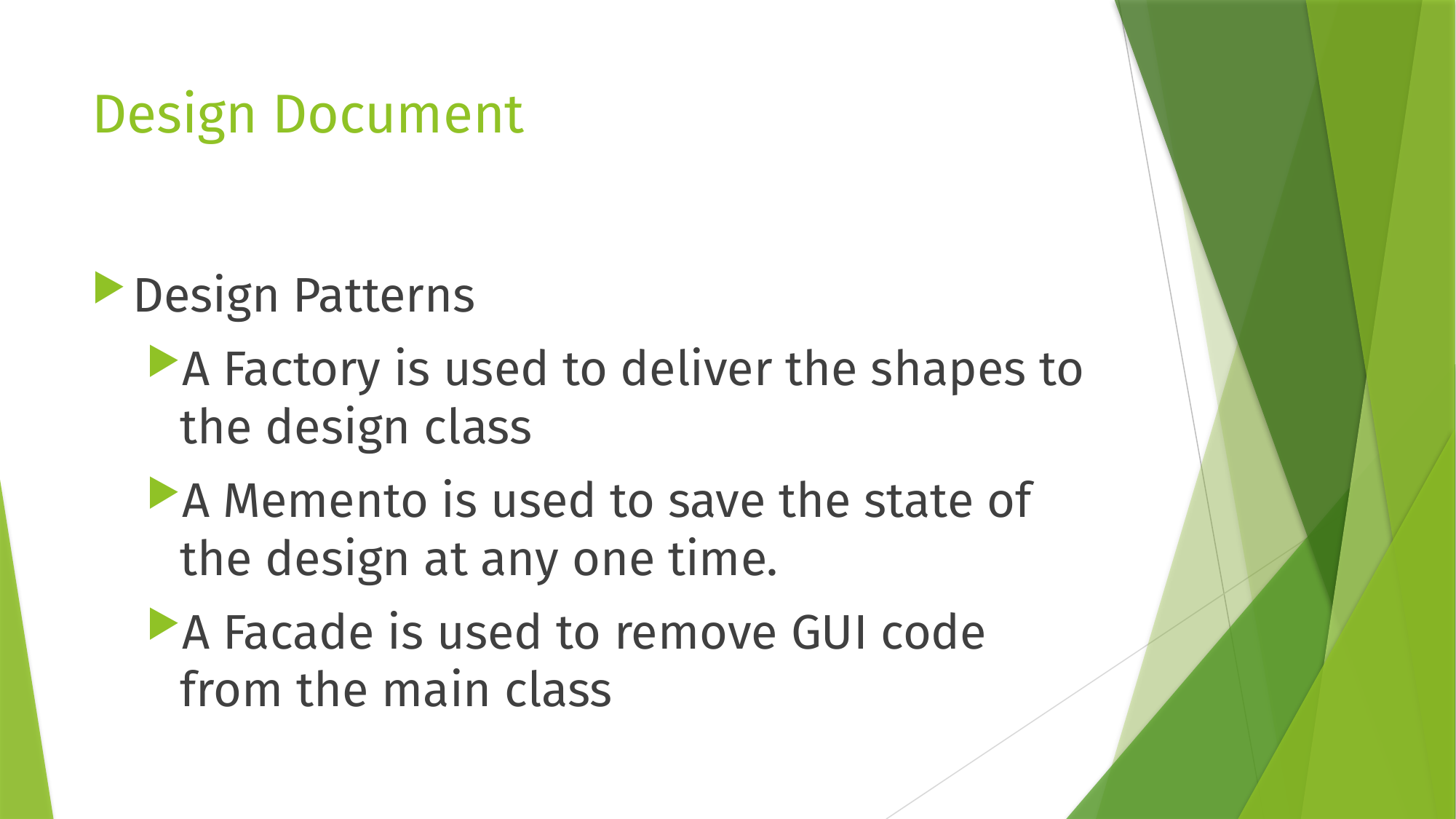

# Design Document
Design Patterns
A Factory is used to deliver the shapes to the design class
A Memento is used to save the state of the design at any one time.
A Facade is used to remove GUI code from the main class